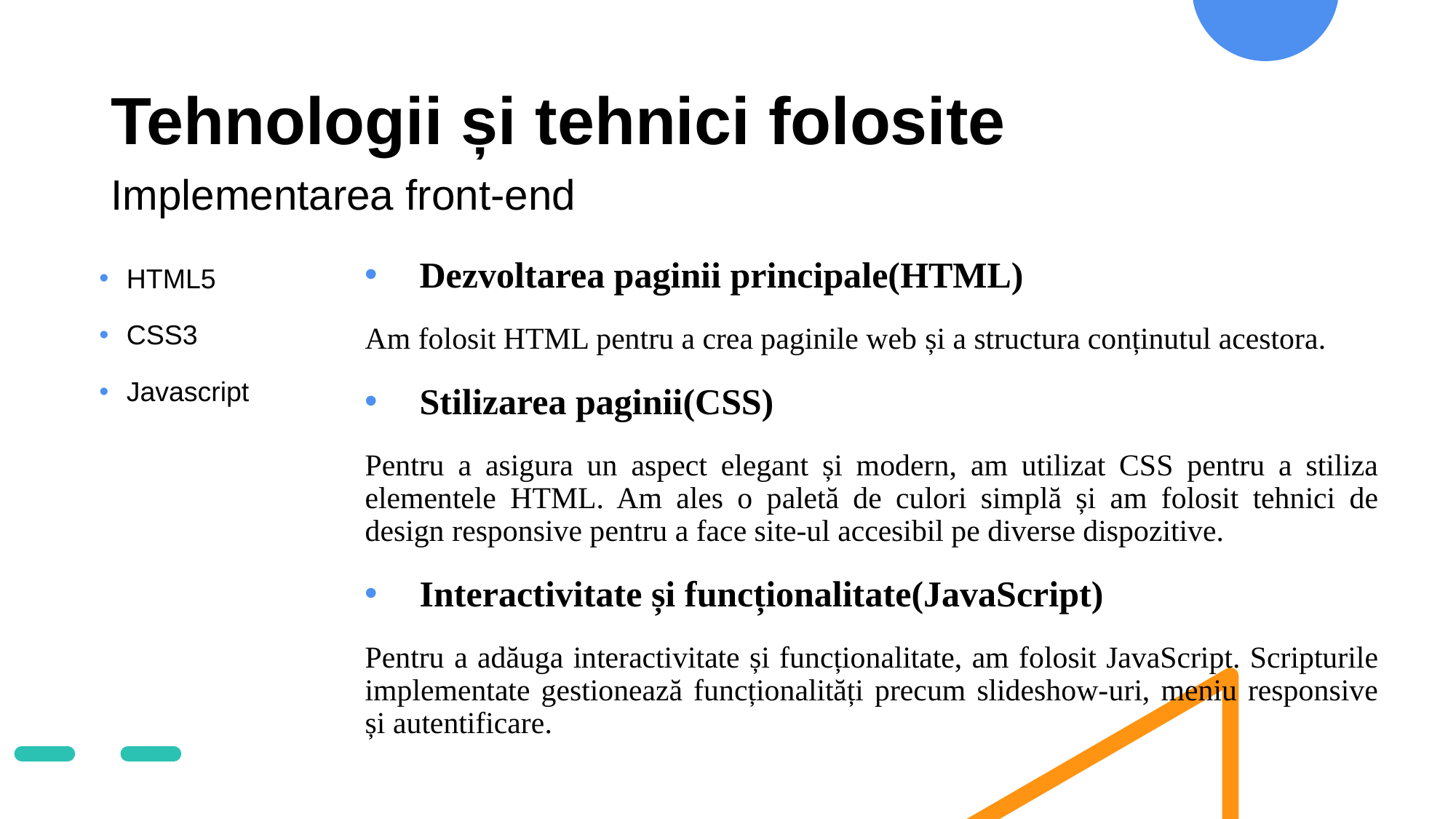

# Tehnologii și tehnici folosite
Implementarea front-end
Dezvoltarea paginii principale(HTML)
Am folosit HTML pentru a crea paginile web și a structura conținutul acestora.
Stilizarea paginii(CSS)
Pentru a asigura un aspect elegant și modern, am utilizat CSS pentru a stiliza elementele HTML. Am ales o paletă de culori simplă și am folosit tehnici de design responsive pentru a face site-ul accesibil pe diverse dispozitive.
Interactivitate și funcționalitate(JavaScript)
Pentru a adăuga interactivitate și funcționalitate, am folosit JavaScript. Scripturile implementate gestionează funcționalități precum slideshow-uri, meniu responsive și autentificare.

HTML5
CSS3
Javascript